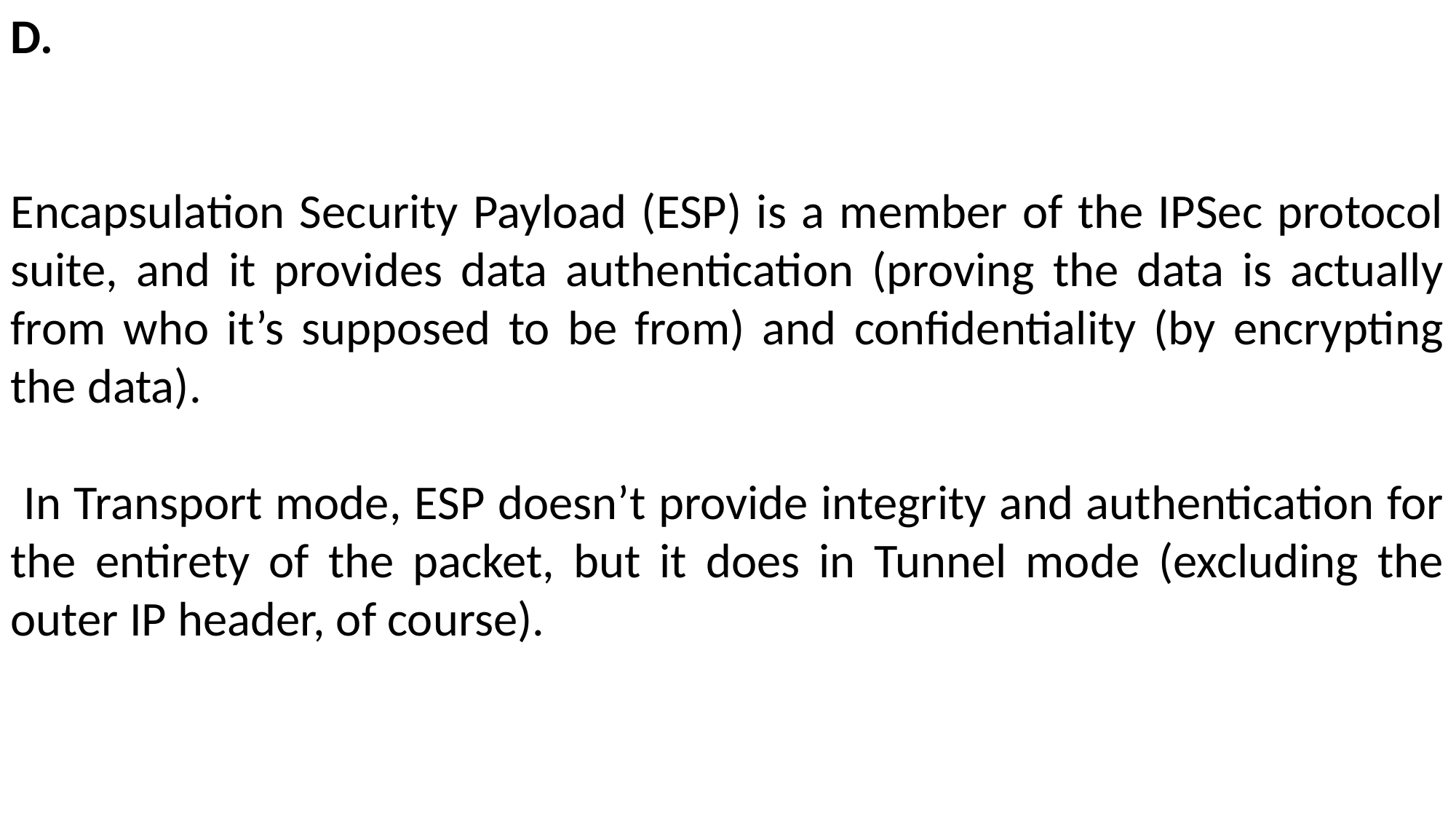

D.

Encapsulation Security Payload (ESP) is a member of the IPSec protocol suite, and it provides data authentication (proving the data is actually from who it’s supposed to be from) and confidentiality (by encrypting the data).

 In Transport mode, ESP doesn’t provide integrity and authentication for the entirety of the packet, but it does in Tunnel mode (excluding the outer IP header, of course).